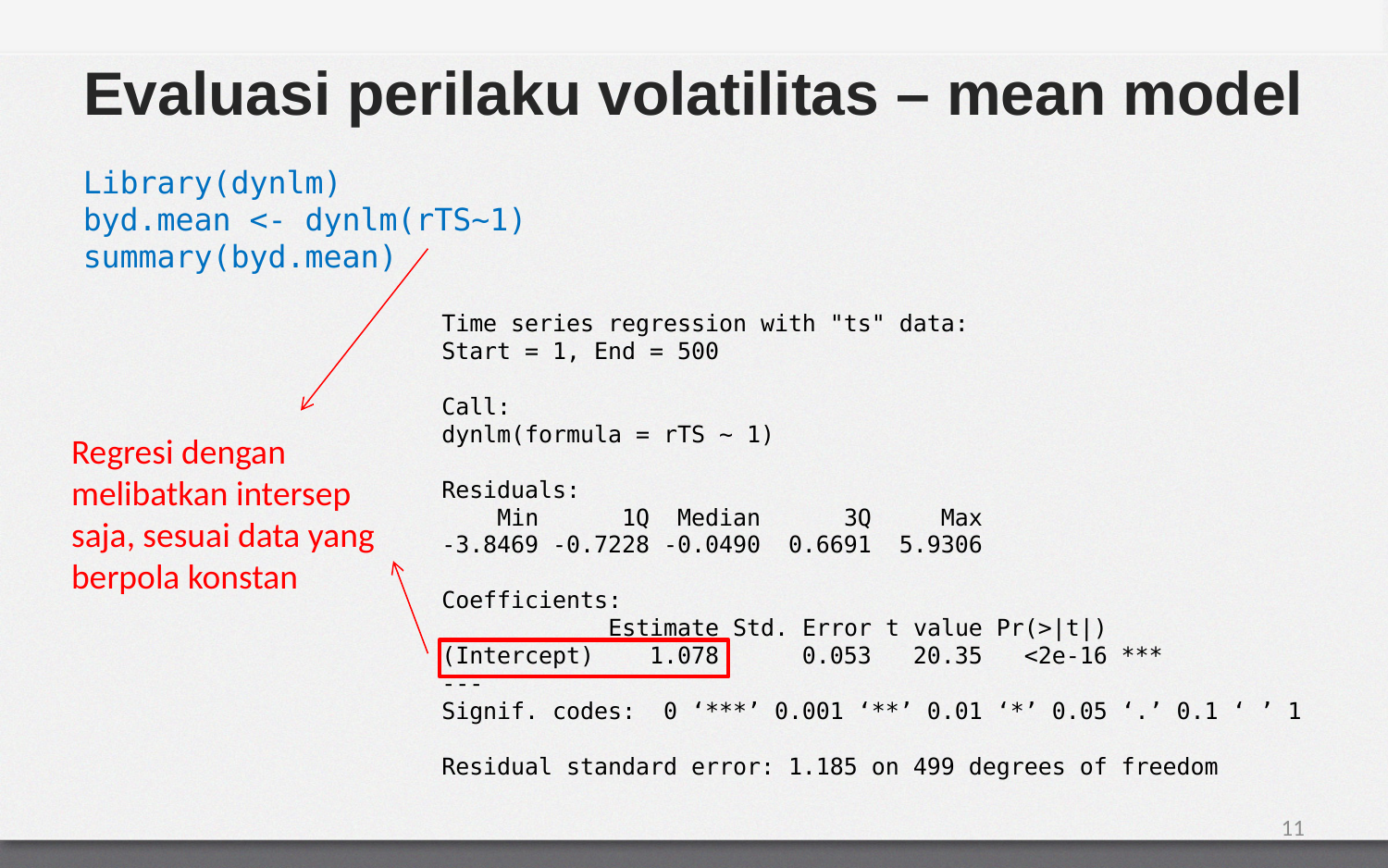

# Evaluasi perilaku volatilitas – mean model
Library(dynlm)
byd.mean <- dynlm(rTS~1)
summary(byd.mean)
Time series regression with "ts" data:
Start = 1, End = 500

Call:
dynlm(formula = rTS ~ 1)

Residuals:
    Min      1Q  Median      3Q     Max
-3.8469 -0.7228 -0.0490  0.6691  5.9306

Coefficients:
            Estimate Std. Error t value Pr(>|t|)
(Intercept)    1.078      0.053   20.35   <2e-16 ***
---
Signif. codes:  0 ‘***’ 0.001 ‘**’ 0.01 ‘*’ 0.05 ‘.’ 0.1 ‘ ’ 1

Residual standard error: 1.185 on 499 degrees of freedom
Regresi dengan melibatkan intersep saja, sesuai data yang berpola konstan

11